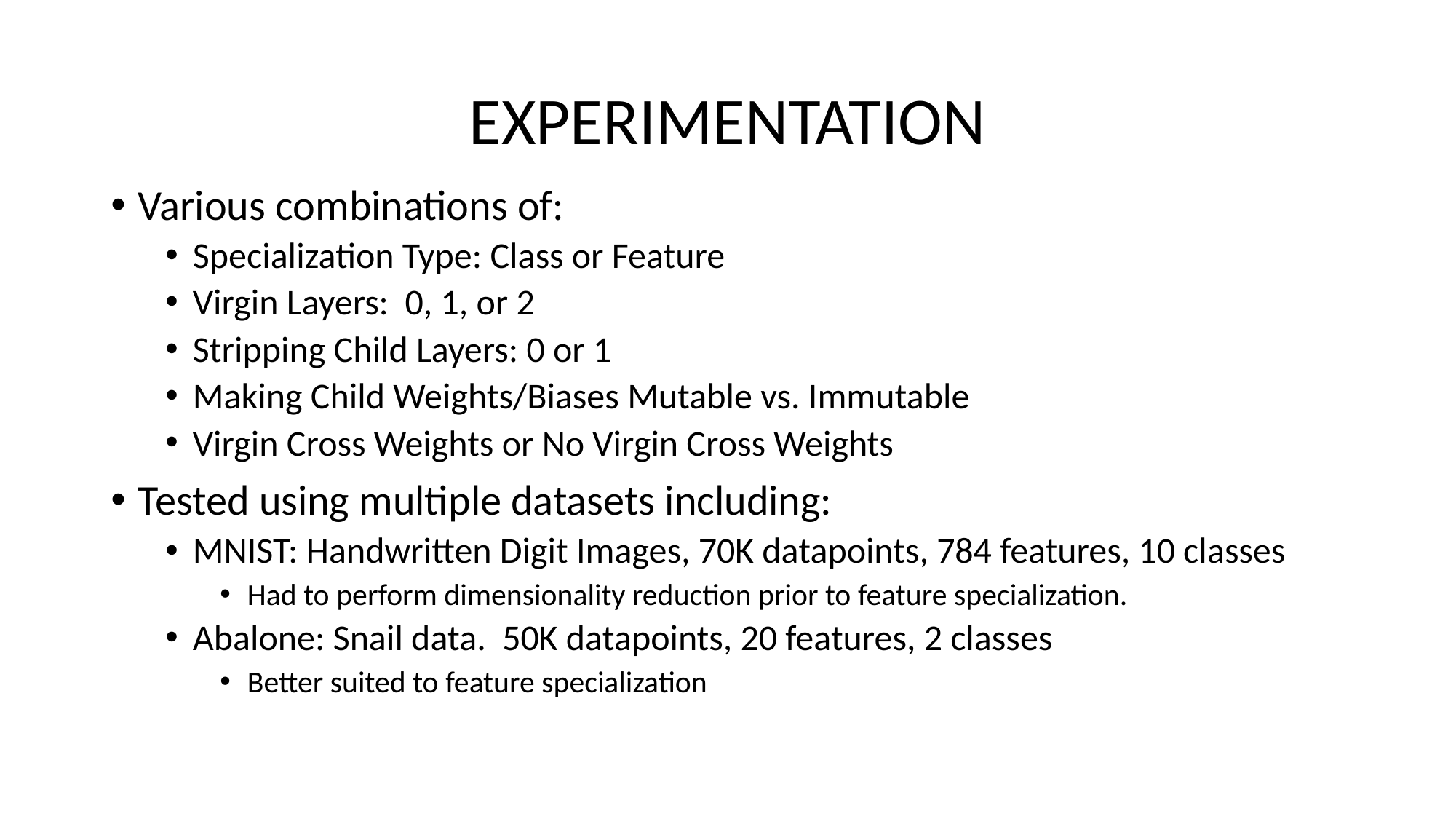

# EXPERIMENTATION
Various combinations of:
Specialization Type: Class or Feature
Virgin Layers:  0, 1, or 2
Stripping Child Layers: 0 or 1
Making Child Weights/Biases Mutable vs. Immutable
Virgin Cross Weights or No Virgin Cross Weights
Tested using multiple datasets including:
MNIST: Handwritten Digit Images, 70K datapoints, 784 features, 10 classes
Had to perform dimensionality reduction prior to feature specialization.
Abalone: Snail data.  50K datapoints, 20 features, 2 classes
Better suited to feature specialization